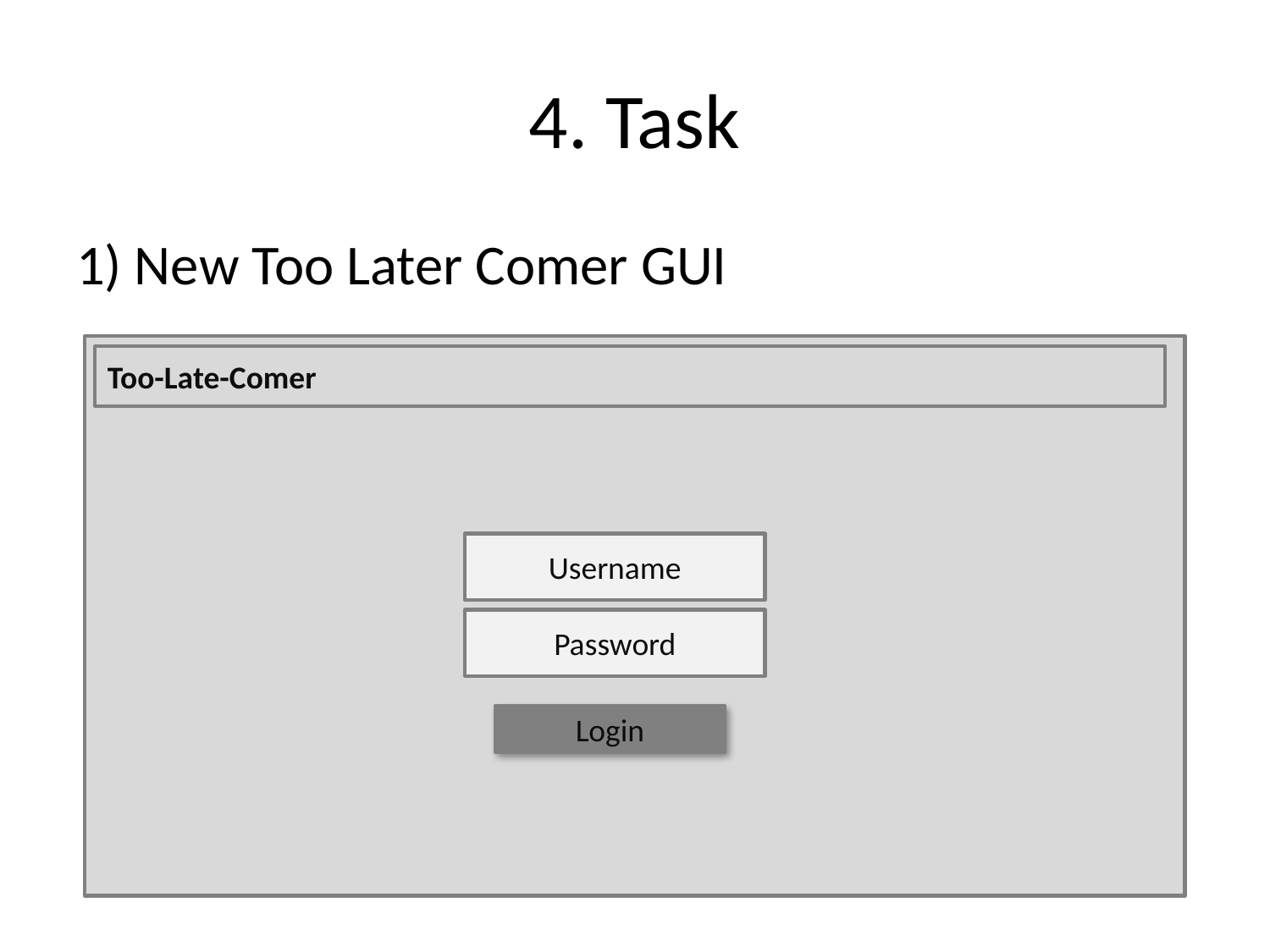

# 4. Task
1) New Too Later Comer GUI

Too-Late-Comer
Username
Password
Login